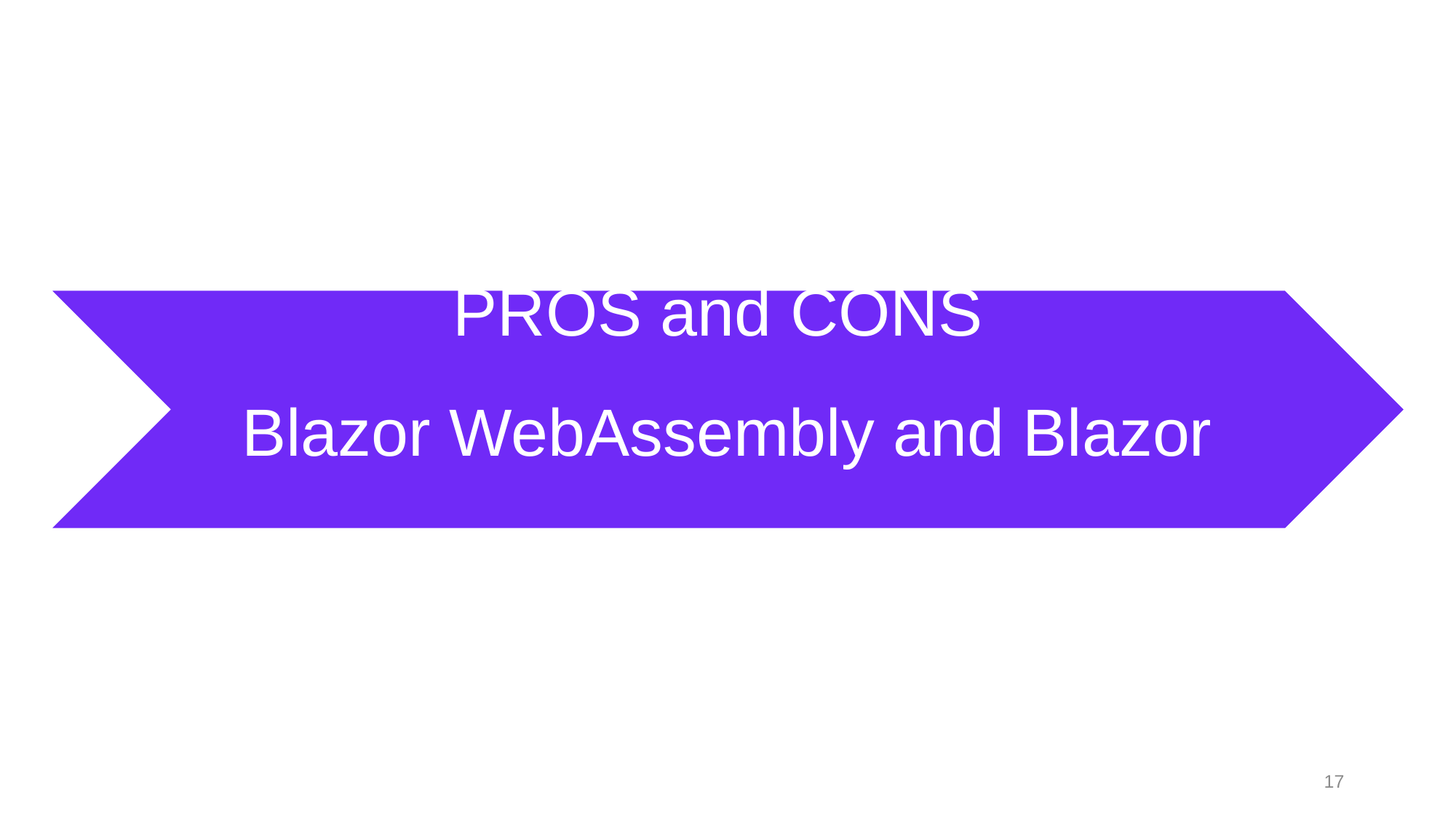

PROS and CONS
Blazor WebAssembly and Blazor Server
17